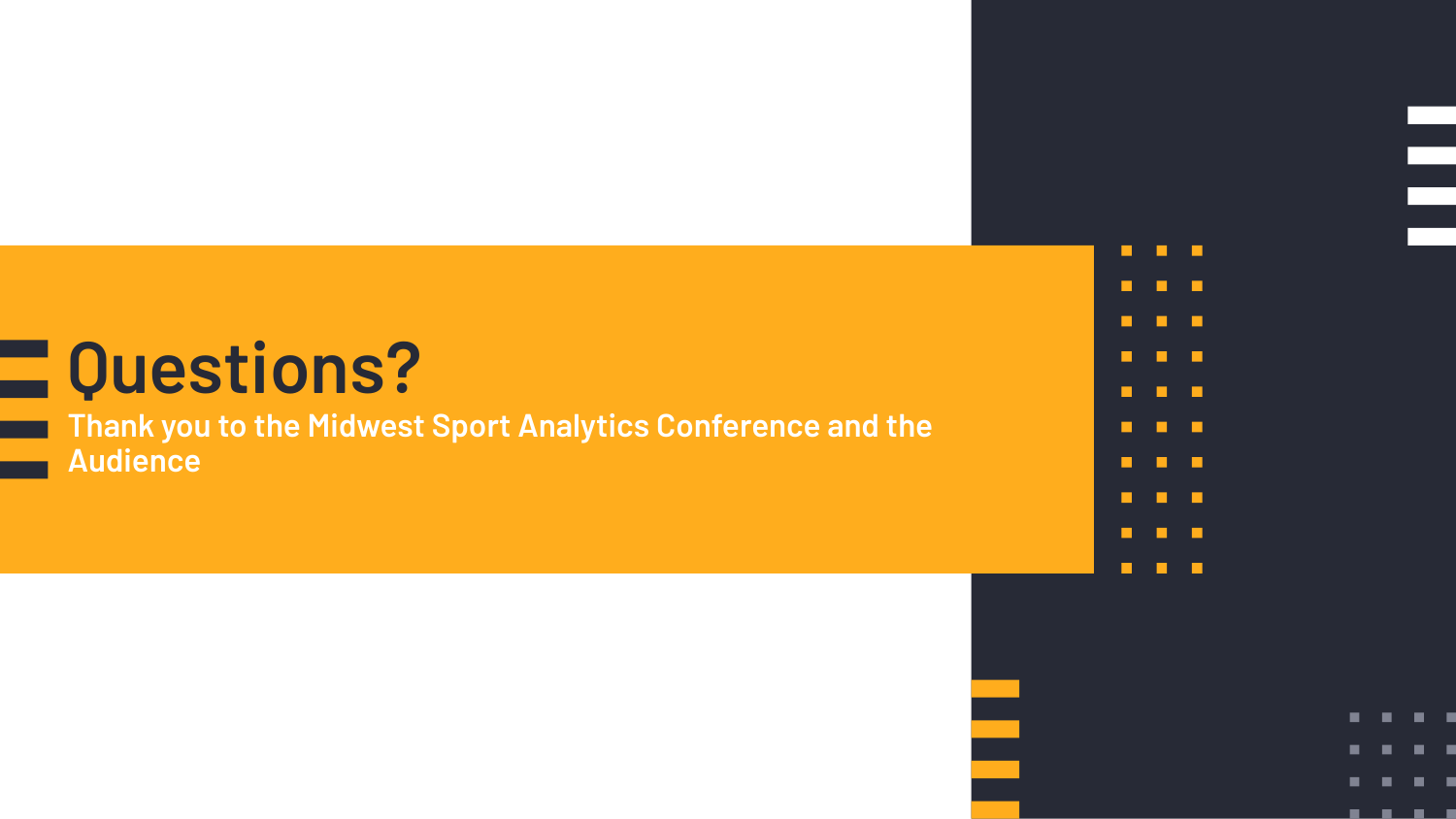

# Questions? Thank you to the Midwest Sport Analytics Conference and the Audience